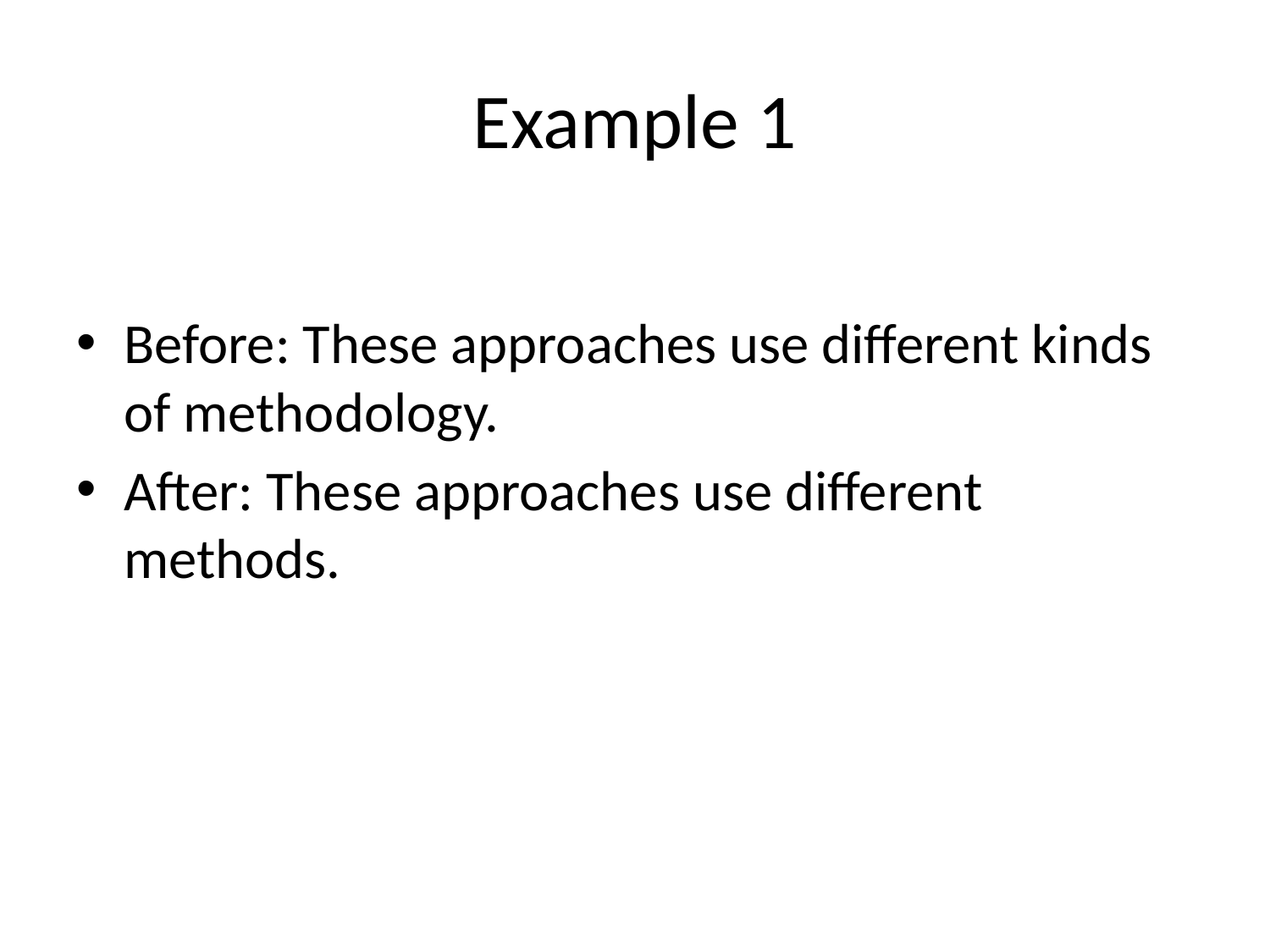

# Example 1

Before: These approaches use different kinds of methodology.
After: These approaches use different methods.